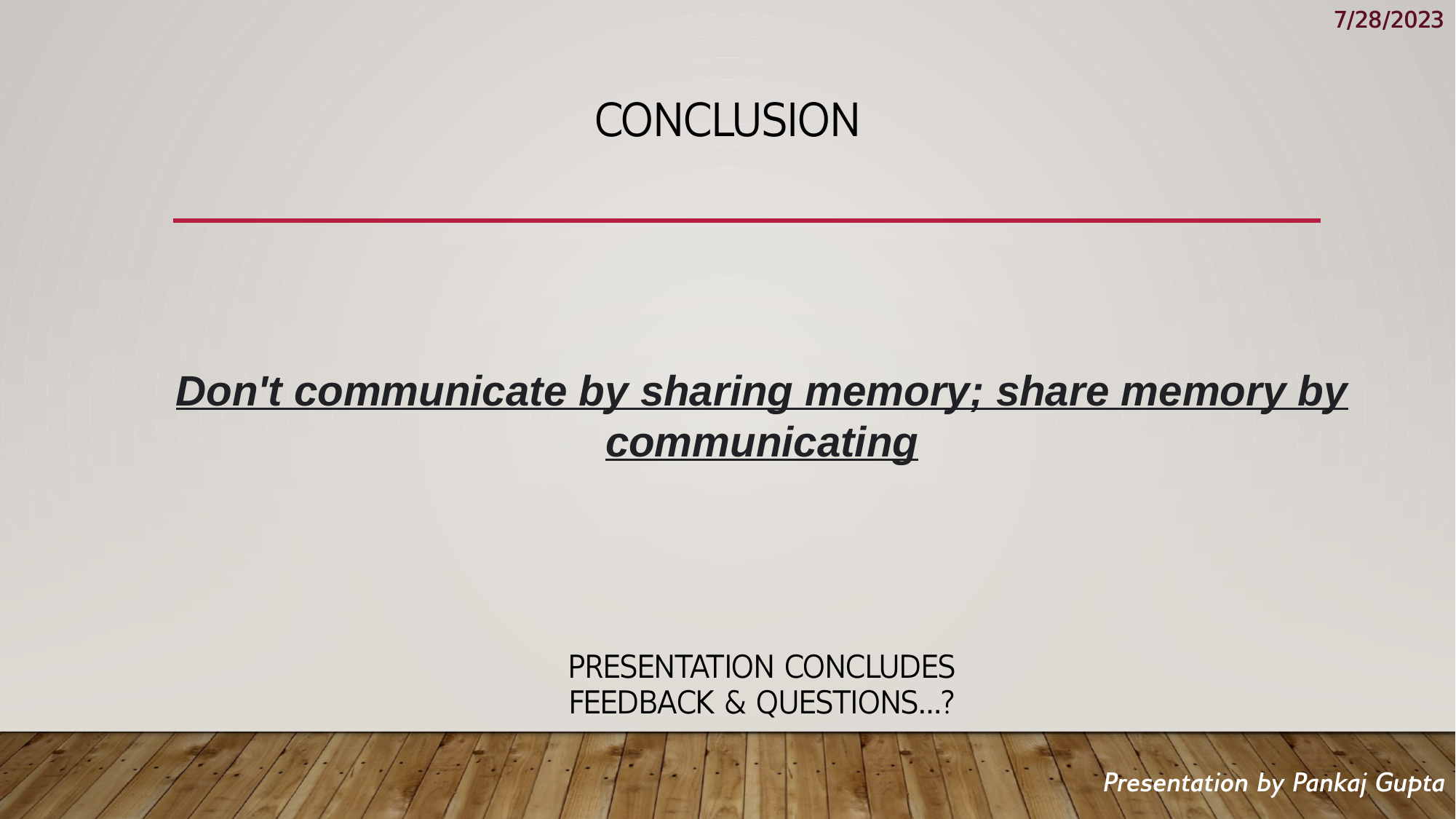

7/28/2023
conclusion
Don't communicate by sharing memory; share memory by communicating
# PRESENTATION CONCLUDES FEEDBACK & Questions…?
Presentation by Pankaj Gupta